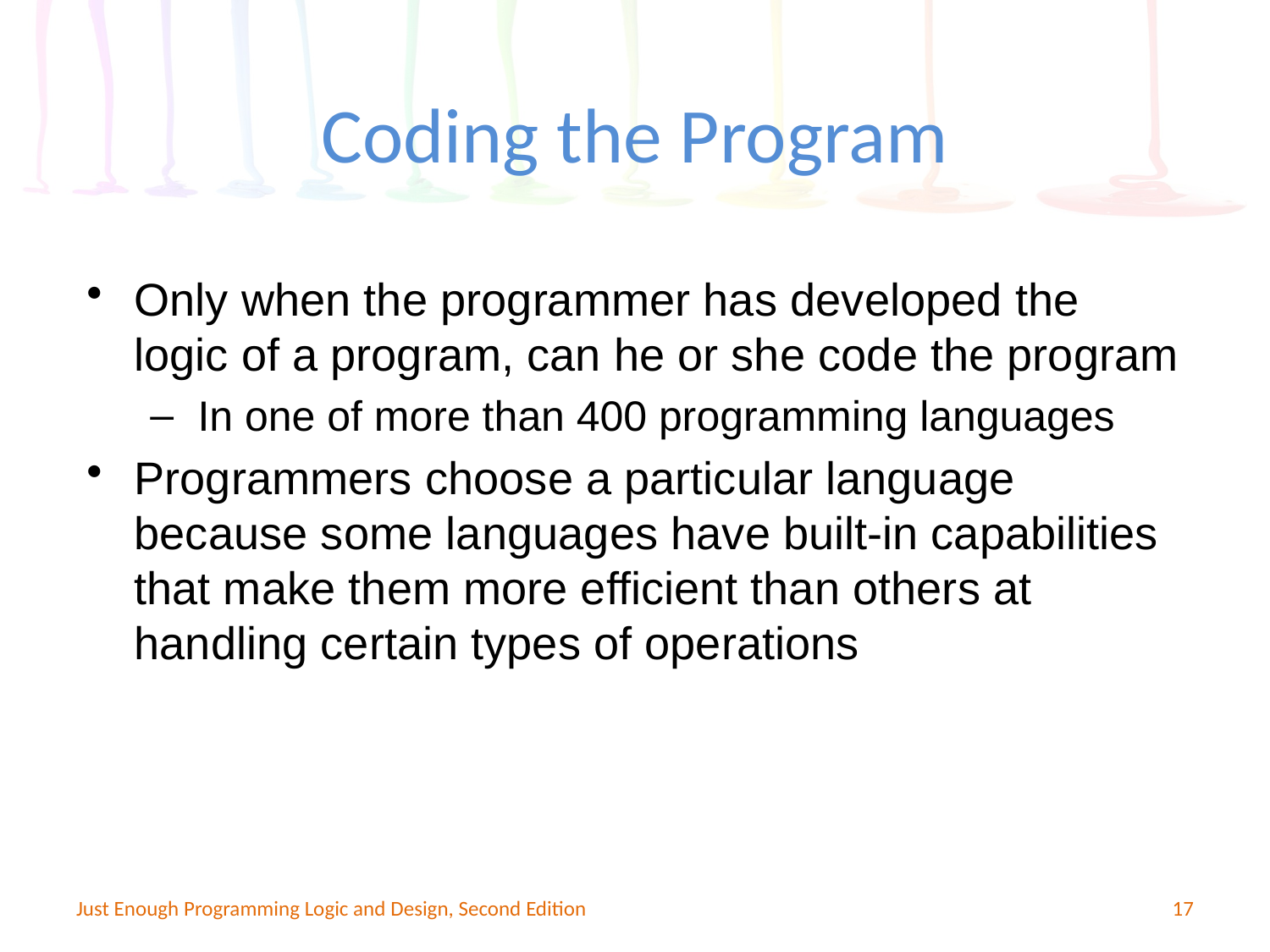

Coding the Program
Only when the programmer has developed the logic of a program, can he or she code the program
In one of more than 400 programming languages
Programmers choose a particular language because some languages have built-in capabilities that make them more efficient than others at handling certain types of operations

Just Enough Programming Logic and Design, Second Edition
17